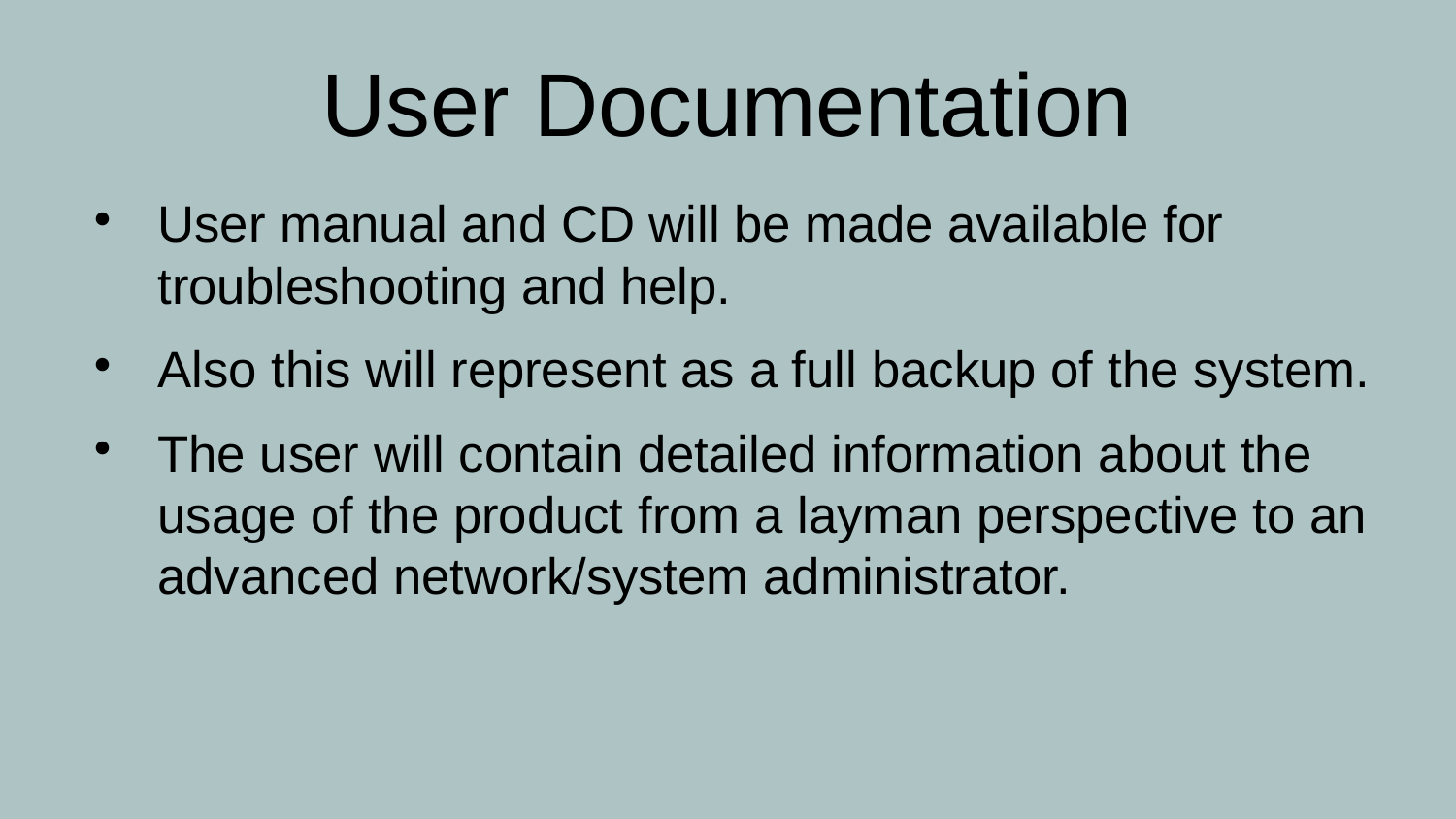

User Documentation
User manual and CD will be made available for troubleshooting and help.
Also this will represent as a full backup of the system.
The user will contain detailed information about the usage of the product from a layman perspective to an advanced network/system administrator.